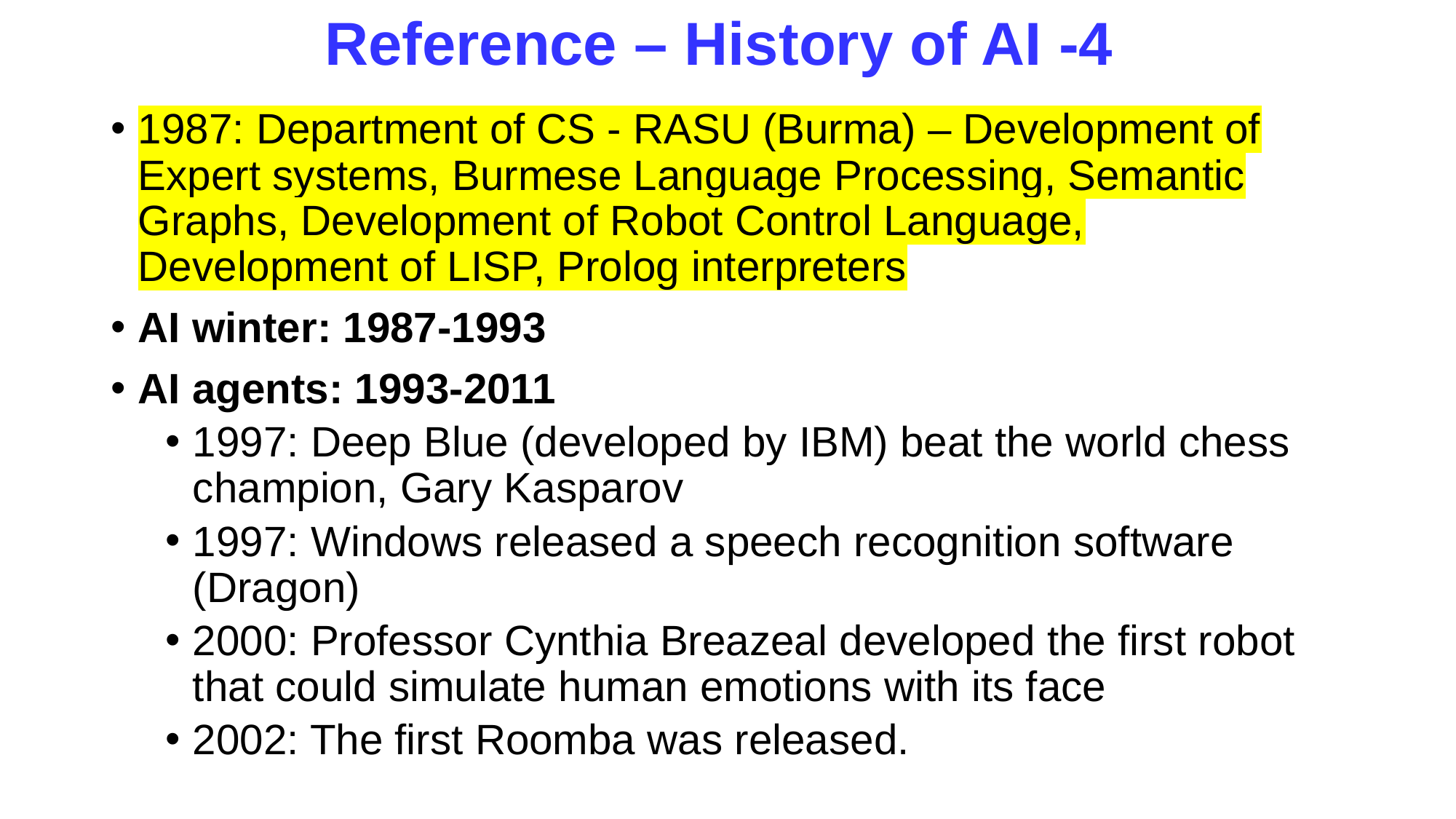

# Reference – History of AI -4
1987: Department of CS - RASU (Burma) – Development of Expert systems, Burmese Language Processing, Semantic Graphs, Development of Robot Control Language, Development of LISP, Prolog interpreters
AI winter: 1987-1993
AI agents: 1993-2011
1997: Deep Blue (developed by IBM) beat the world chess champion, Gary Kasparov
1997: Windows released a speech recognition software (Dragon)
2000: Professor Cynthia Breazeal developed the first robot that could simulate human emotions with its face
2002: The first Roomba was released.